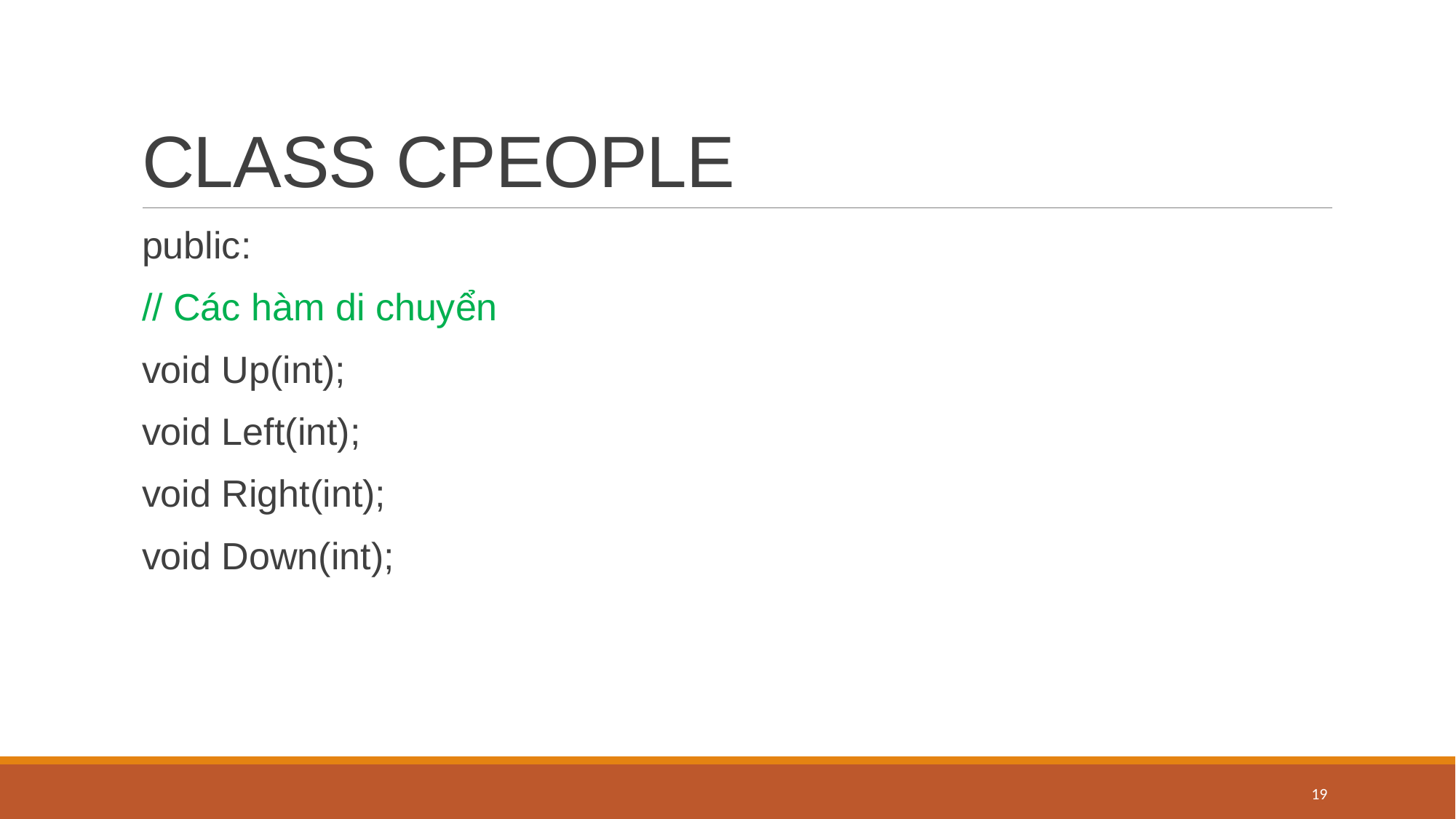

# CLASS CPEOPLE
public:
// Các hàm di chuyển
void Up(int);
void Left(int);
void Right(int);
void Down(int);
19